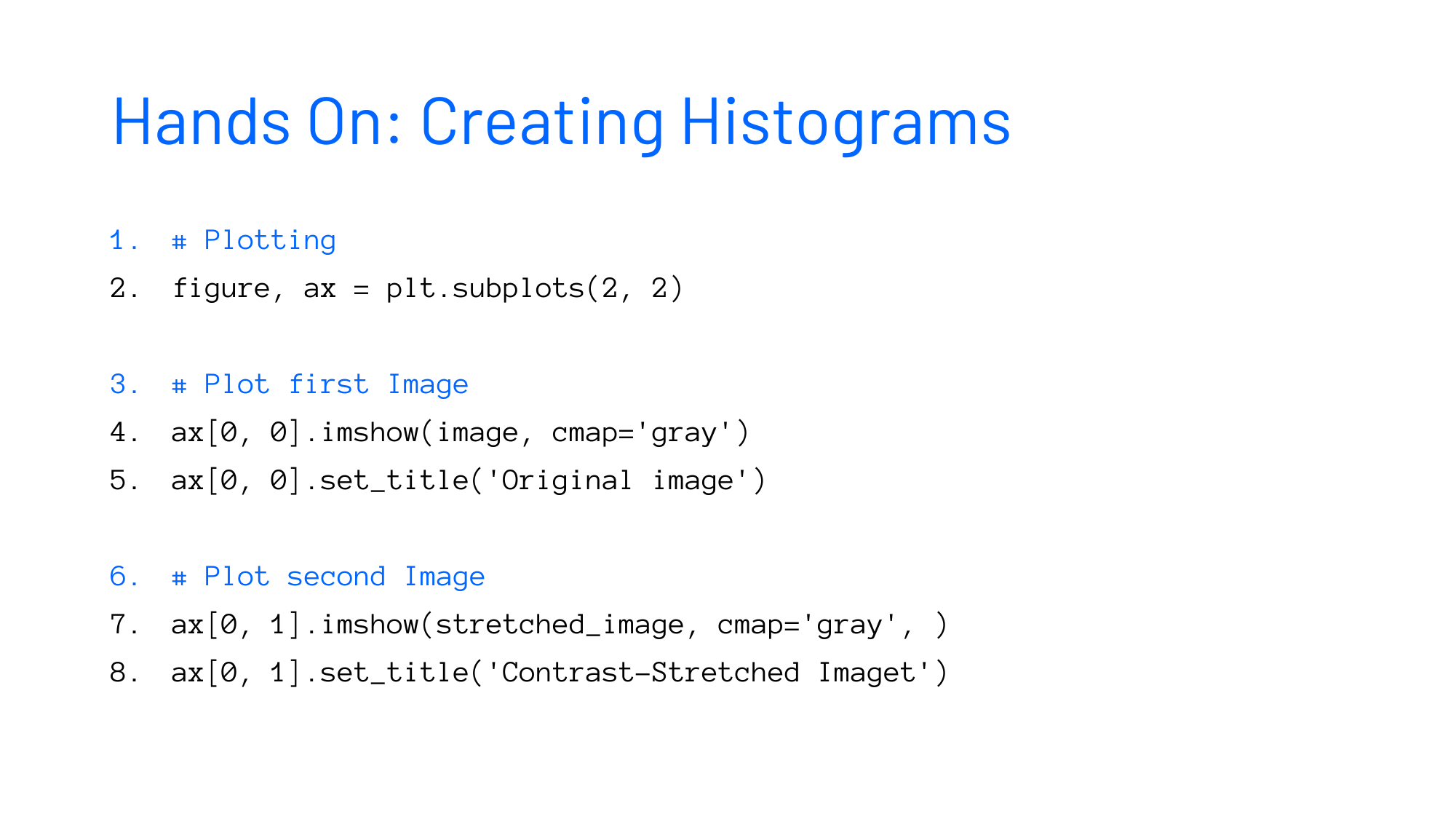

# Hands On: Creating Histograms
# Plotting
figure, ax = plt.subplots(2, 2)

# Plot first Image
ax[0, 0].imshow(image, cmap='gray')
ax[0, 0].set_title('Original image')

# Plot second Image
ax[0, 1].imshow(stretched_image, cmap='gray', )
ax[0, 1].set_title('Contrast-Stretched Imaget')